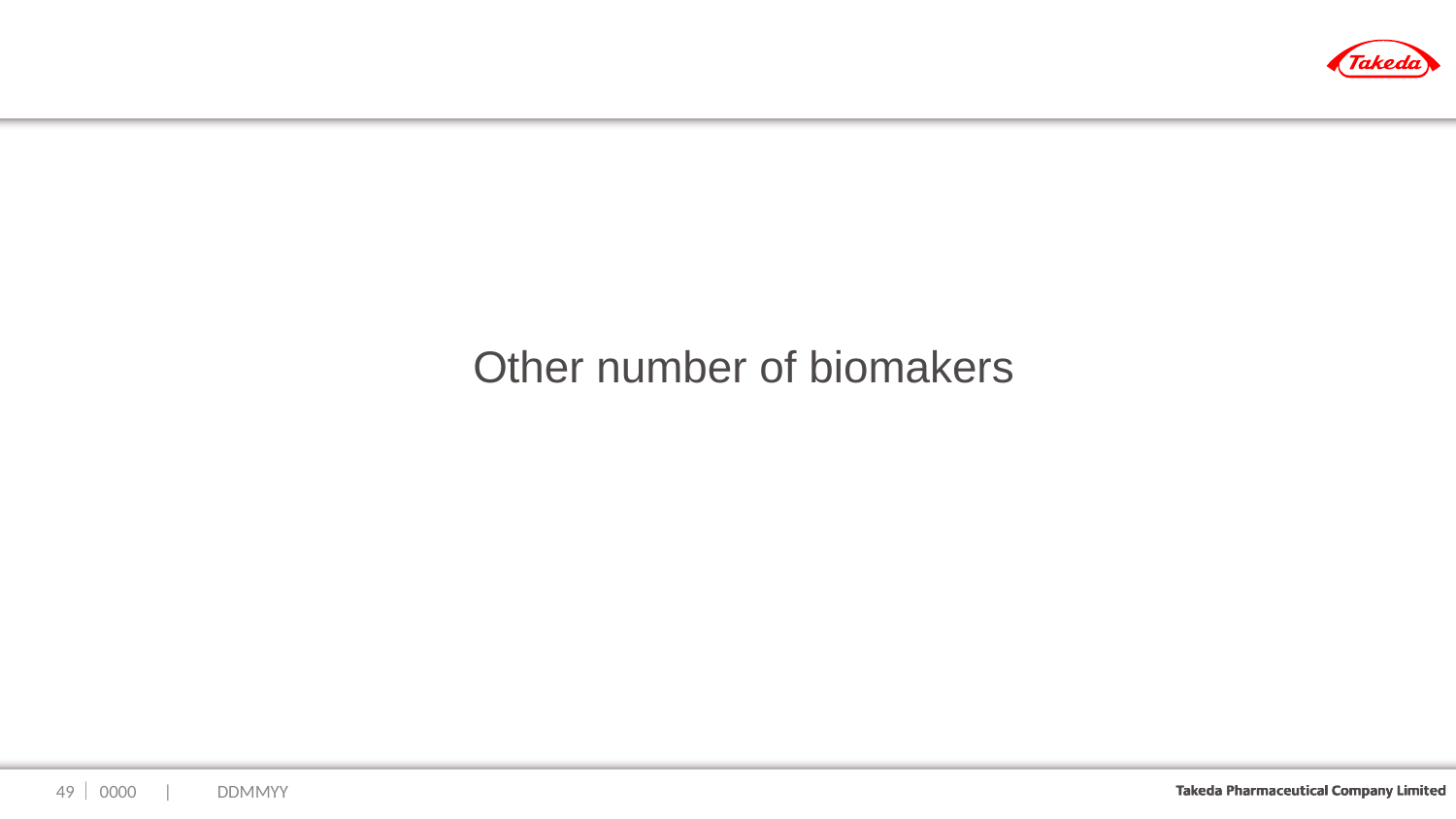

# Other number of biomakers
49
｜0000　|　　DDMMYY